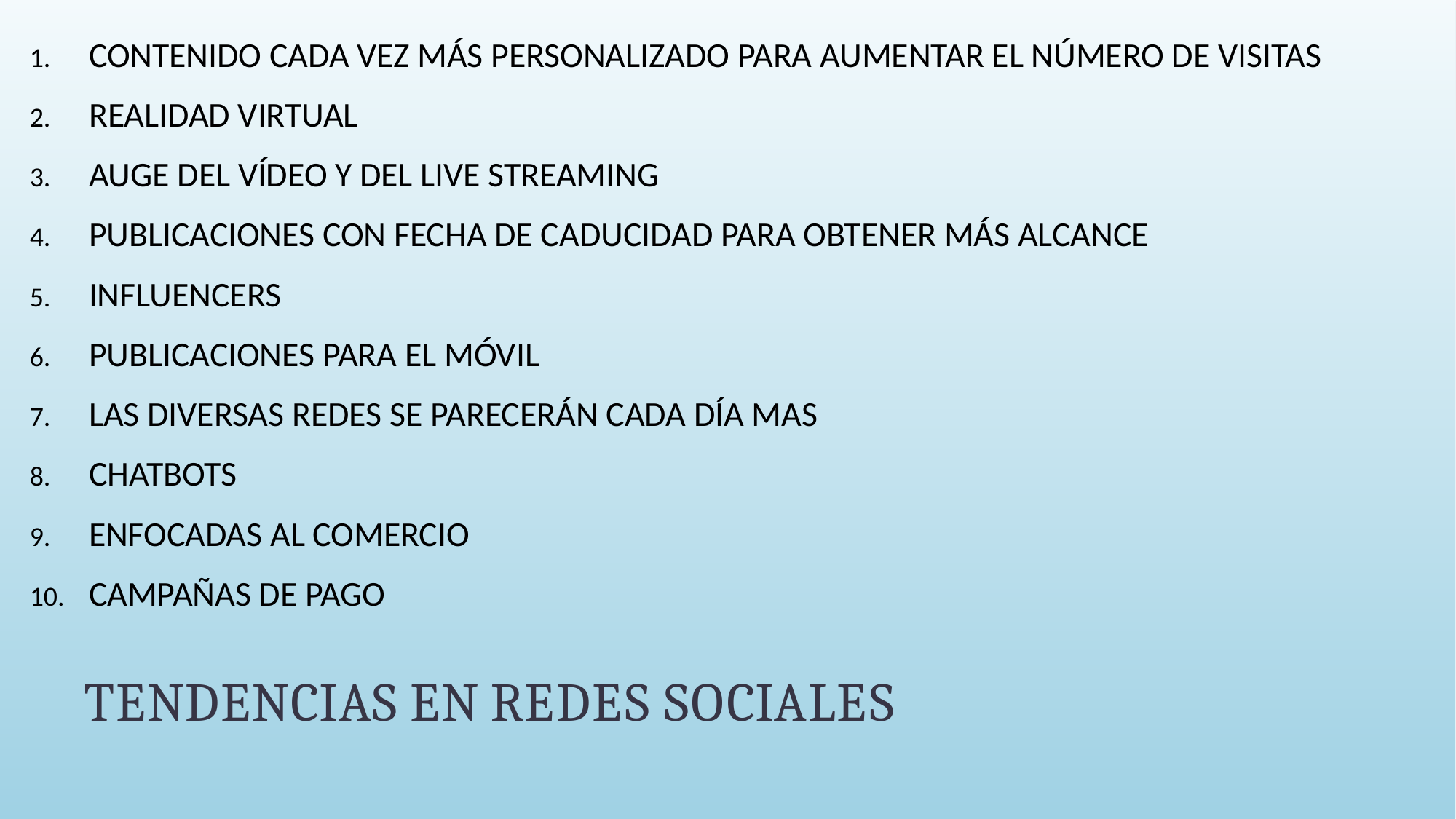

CONTENIDO CADA VEZ MÁS PERSONALIZADO PARA AUMENTAR EL NÚMERO DE VISITAS
REALIDAD VIRTUAL
AUGE DEL VÍDEO Y DEL LIVE STREAMING
PUBLICACIONES CON FECHA DE CADUCIDAD PARA OBTENER MÁS ALCANCE
INFLUENCERS
PUBLICACIONES PARA EL MÓVIL
LAS DIVERSAS REDES SE PARECERÁN CADA DÍA MAS
CHATBOTS
ENFOCADAS AL COMERCIO
CAMPAÑAS DE PAGO
# TENDENCIAS EN REDES SOCIALES